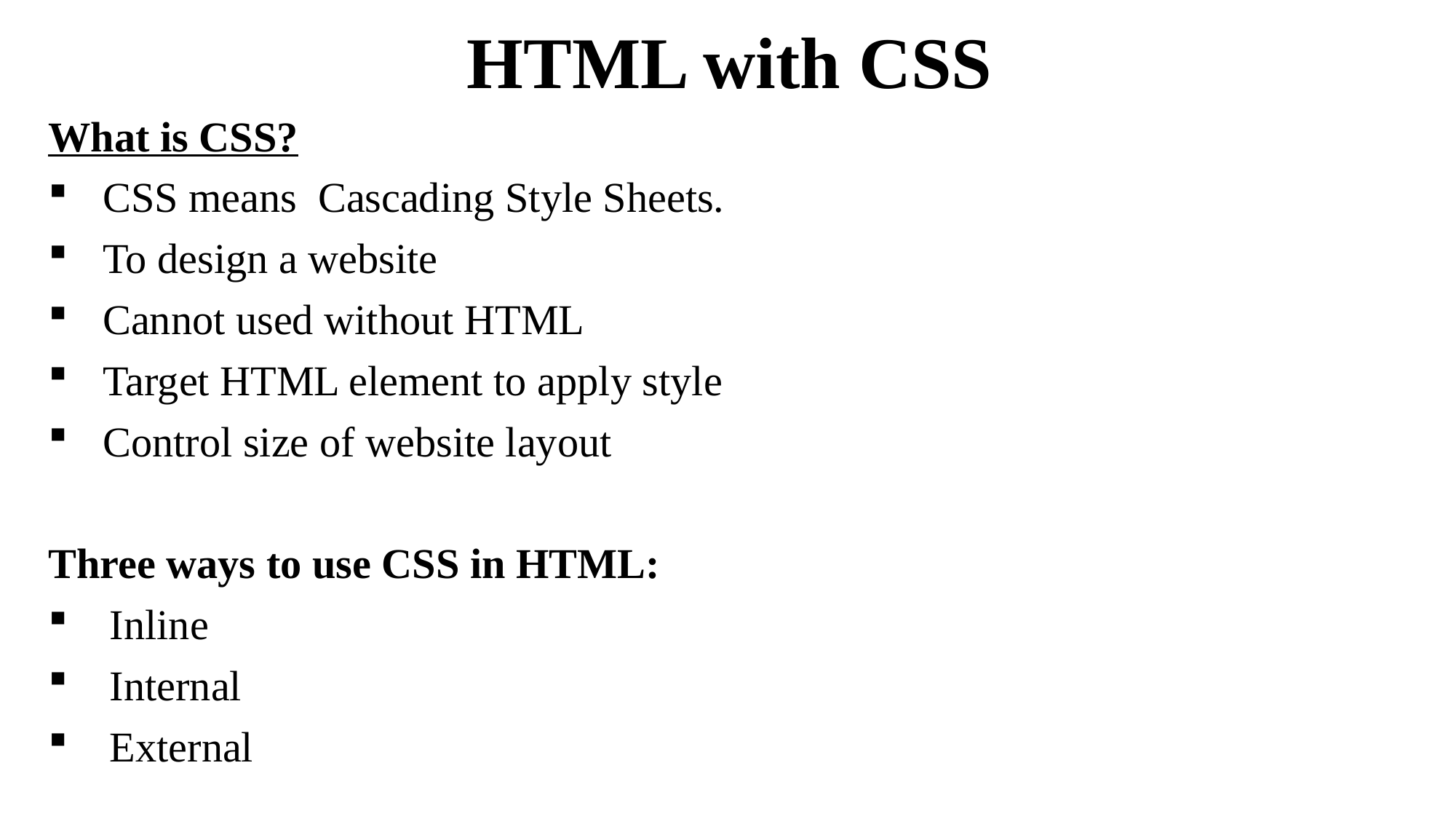

# HTML with CSS
What is CSS?
CSS means  Cascading Style Sheets.
To design a website
Cannot used without HTML
Target HTML element to apply style
Control size of website layout

Three ways to use CSS in HTML:
Inline
Internal
External